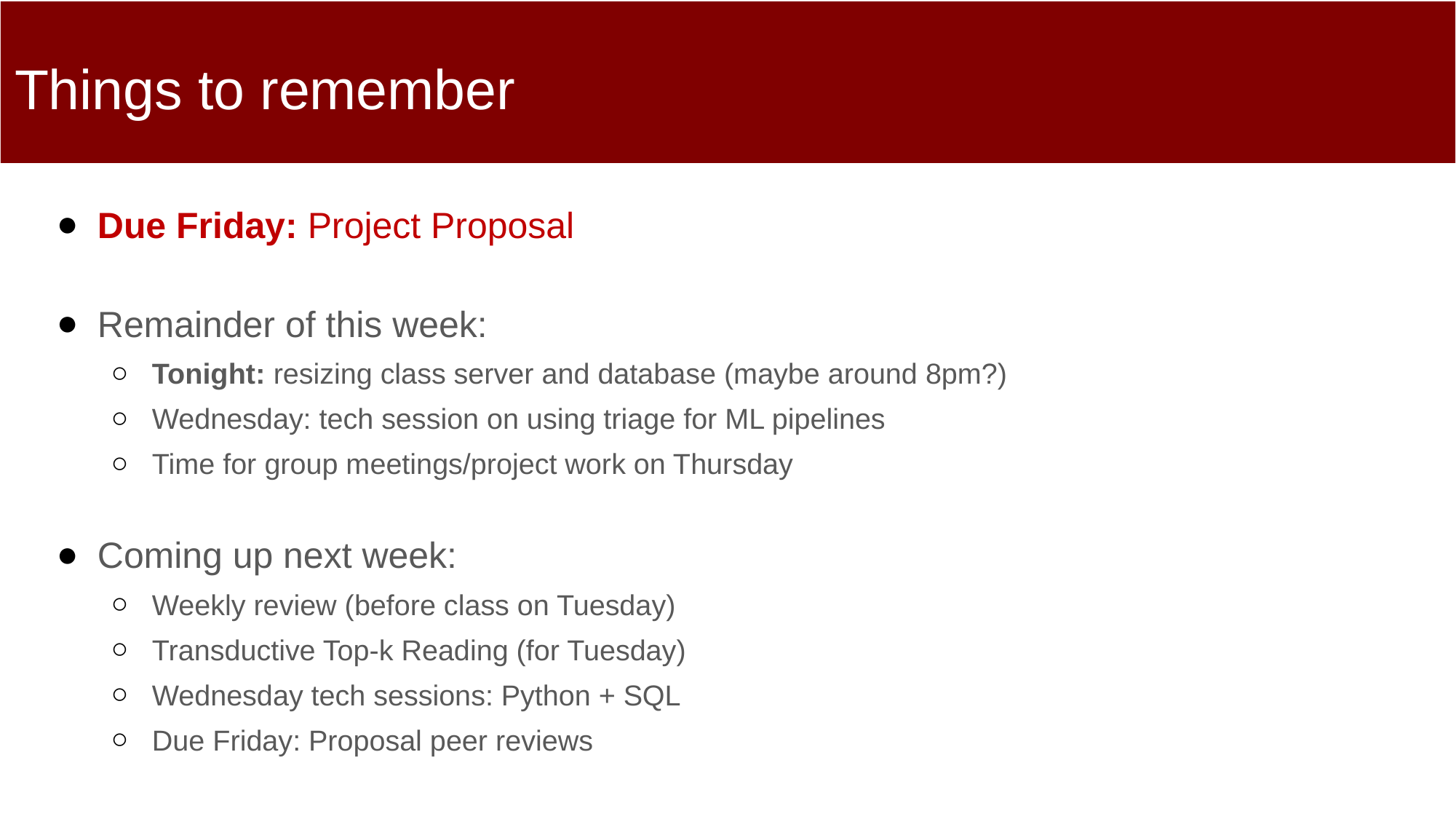

# Things to remember
Due Friday: Project Proposal
Remainder of this week:
Tonight: resizing class server and database (maybe around 8pm?)
Wednesday: tech session on using triage for ML pipelines
Time for group meetings/project work on Thursday
Coming up next week:
Weekly review (before class on Tuesday)
Transductive Top-k Reading (for Tuesday)
Wednesday tech sessions: Python + SQL
Due Friday: Proposal peer reviews